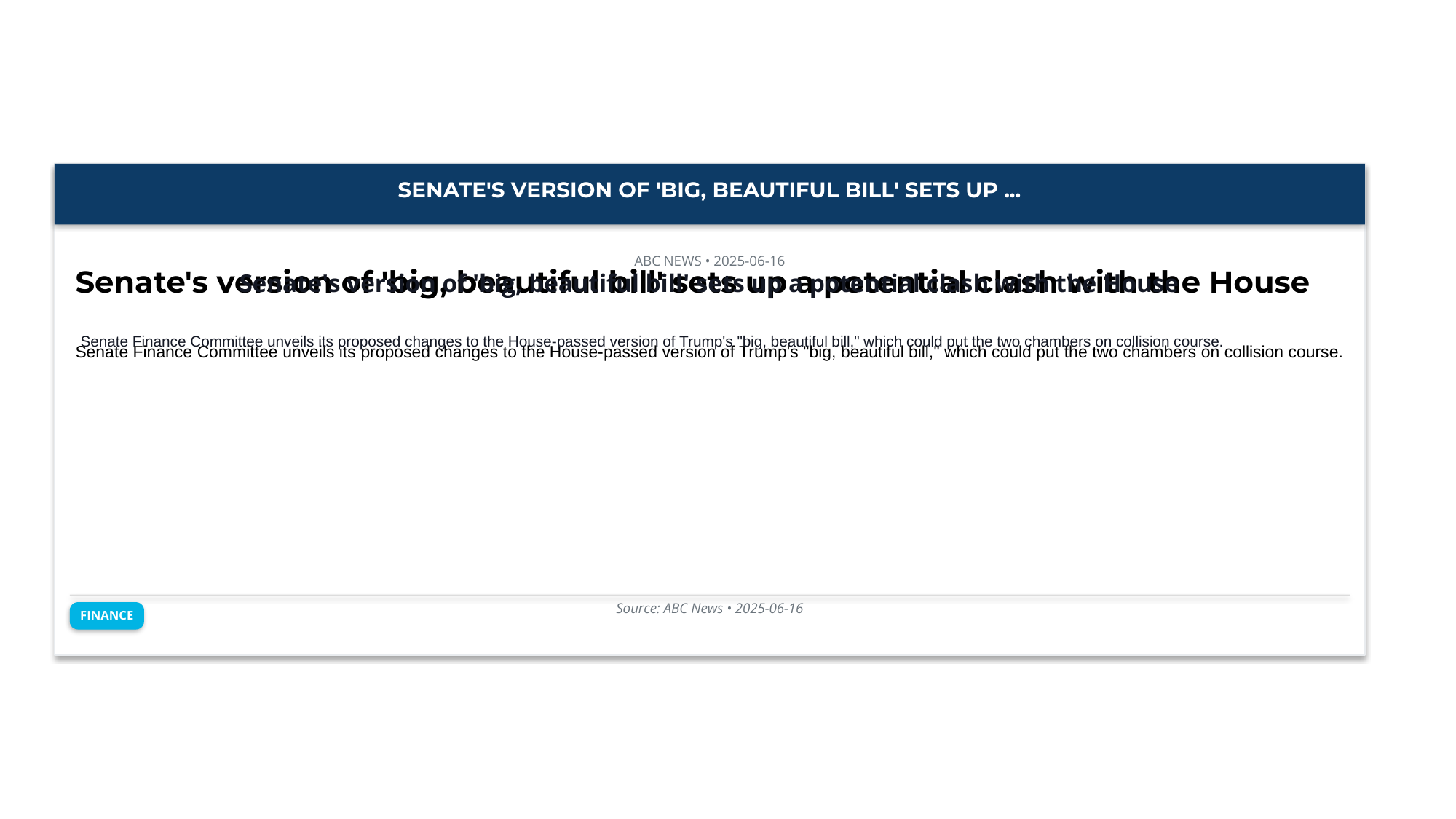

SENATE'S VERSION OF 'BIG, BEAUTIFUL BILL' SETS UP ...
ABC NEWS • 2025-06-16
Senate's version of 'big, beautiful bill' sets up a potential clash with the House
Senate Finance Committee unveils its proposed changes to the House-passed version of Trump's "big, beautiful bill," which could put the two chambers on collision course.
Senate's version of 'big, beautiful bill' sets up a potential clash with the House
Senate Finance Committee unveils its proposed changes to the House-passed version of Trump's "big, beautiful bill," which could put the two chambers on collision course.

Source: ABC News • 2025-06-16

FINANCE